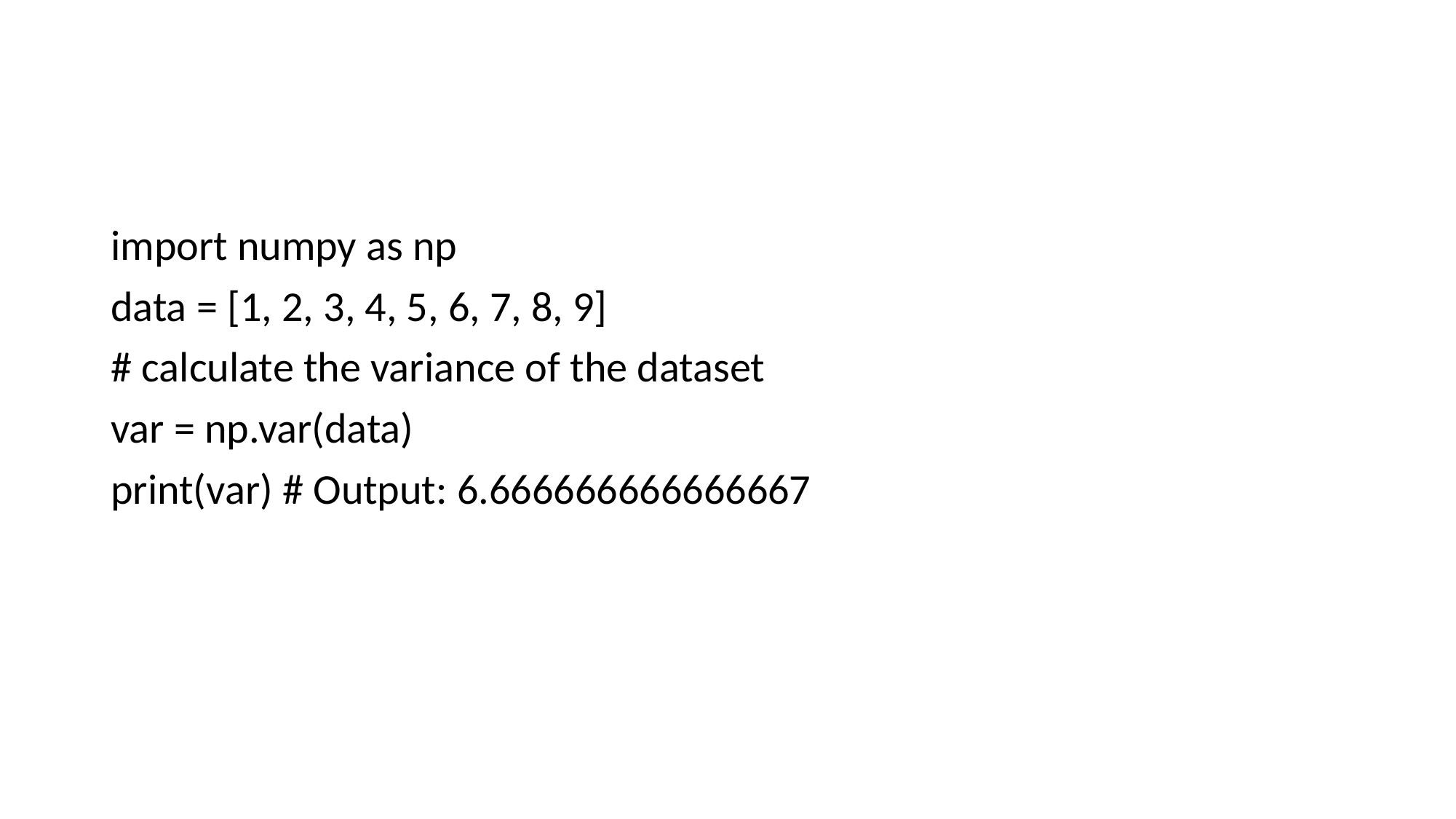

#
import numpy as np
data = [1, 2, 3, 4, 5, 6, 7, 8, 9]
# calculate the variance of the dataset
var = np.var(data)
print(var) # Output: 6.666666666666667